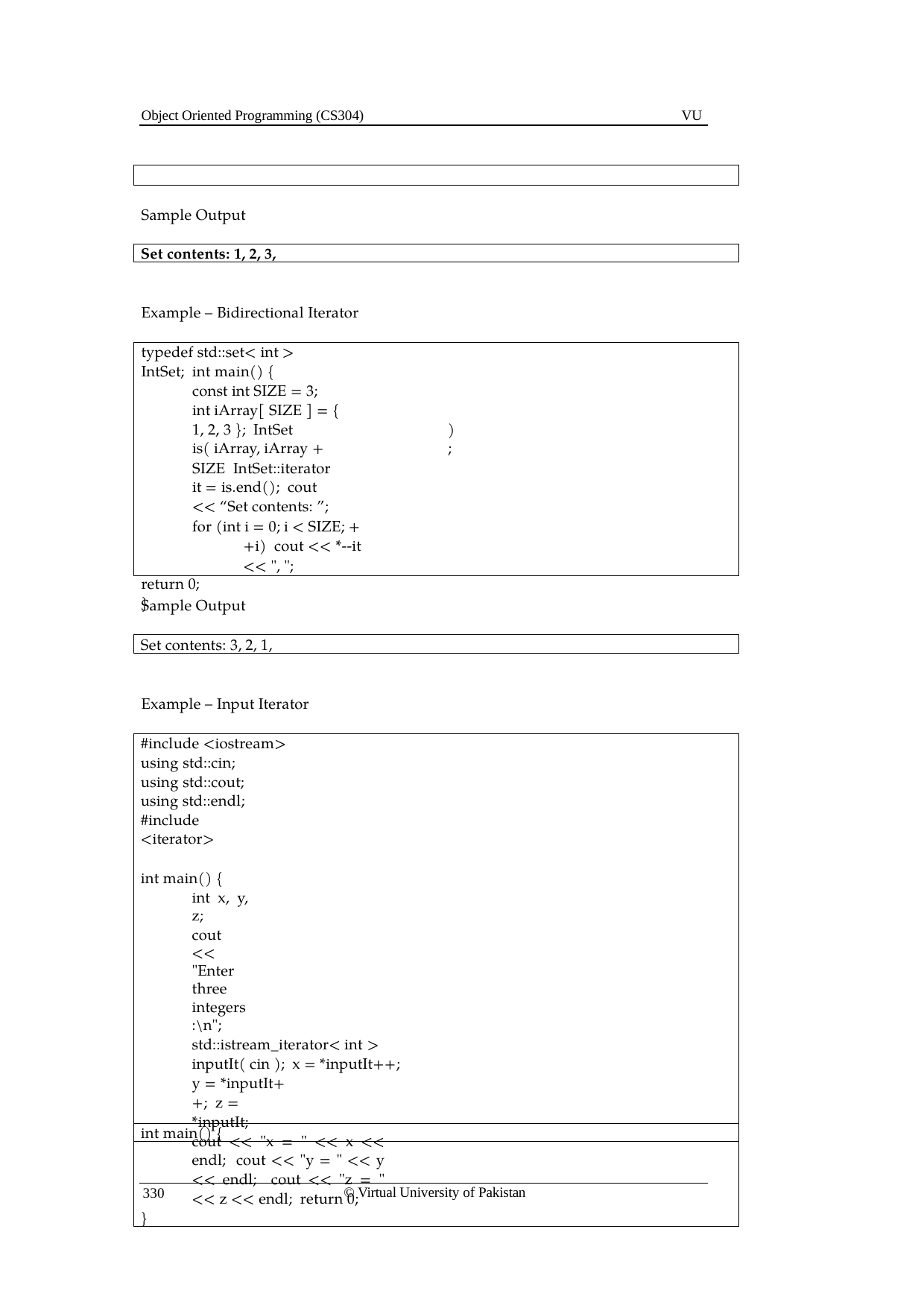

Object Oriented Programming (CS304)
VU

Sample Output
Set contents: 1, 2, 3,
Example – Bidirectional Iterator
typedef std::set< int > IntSet;  int main() {
const int SIZE = 3;
int iArray[ SIZE ] = { 1, 2, 3 };  IntSet is( iArray, iArray + SIZE  IntSet::iterator it = is.end();  cout << “Set contents: ”;
for (int i = 0; i < SIZE; ++i)  cout << *--it << ", ";
return 0;
}

);

Sample Output
Set contents: 3, 2, 1,
Example – Input Iterator
#include <iostream>
using std::cin;  using std::cout;  using std::endl;
#include <iterator>

int main() {
int x, y, z;
cout << "Enter three integers:\n";
std::istream_iterator< int > inputIt( cin );  x = *inputIt++;
y = *inputIt++;  z = *inputIt;
cout << "x = " << x << endl;  cout << "y = " << y << endl;  cout << "z = " << z << endl;  return 0;
}
int main() {
© Virtual University of Pakistan

330